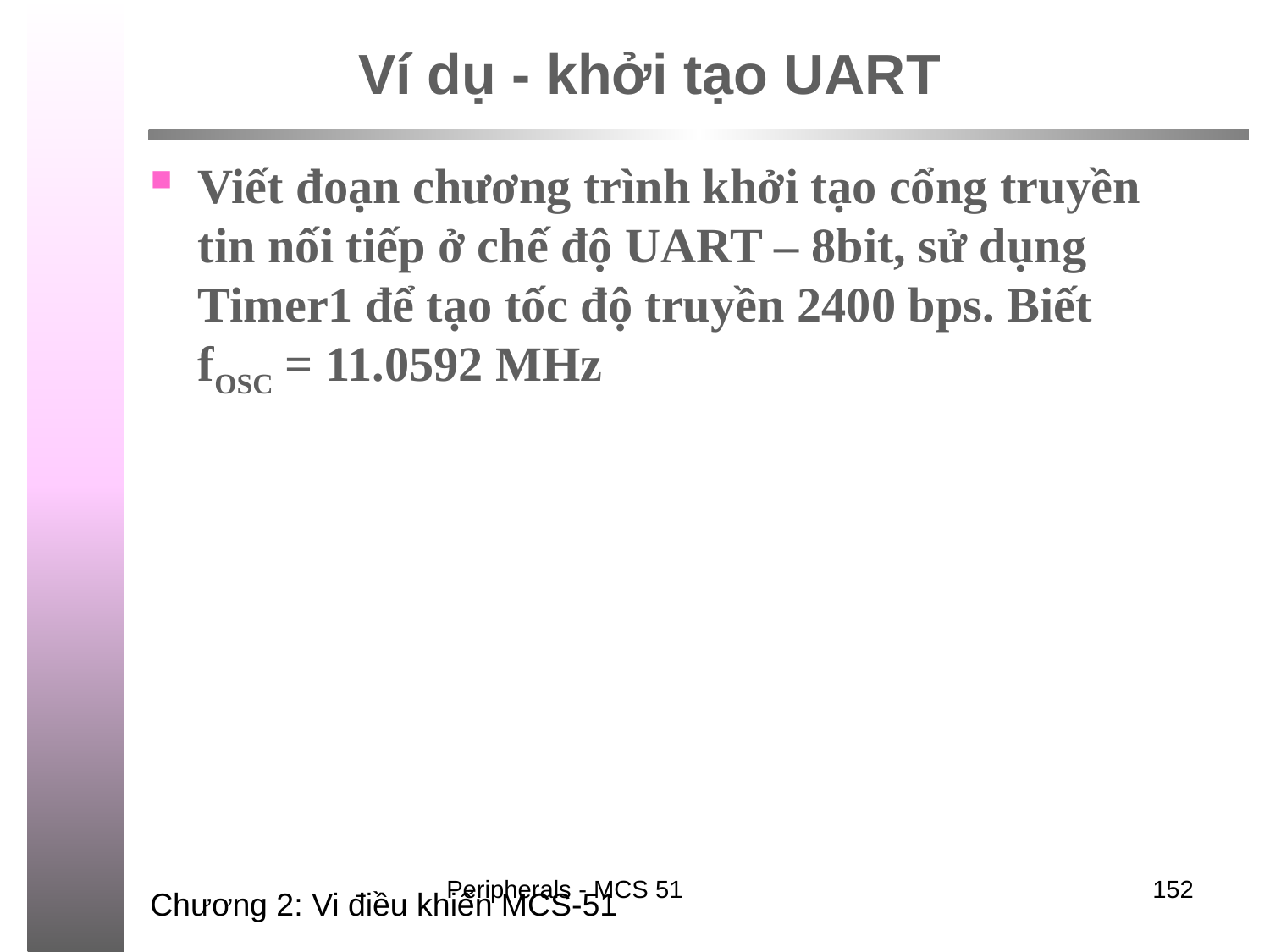

# Ví dụ - khởi tạo UART
Viết đoạn chương trình khởi tạo cổng truyền tin nối tiếp ở chế độ UART – 8bit, sử dụng Timer1 để tạo tốc độ truyền 2400 bps. Biết fOSC = 11.0592 MHz
Peripherals - MCS 51
152